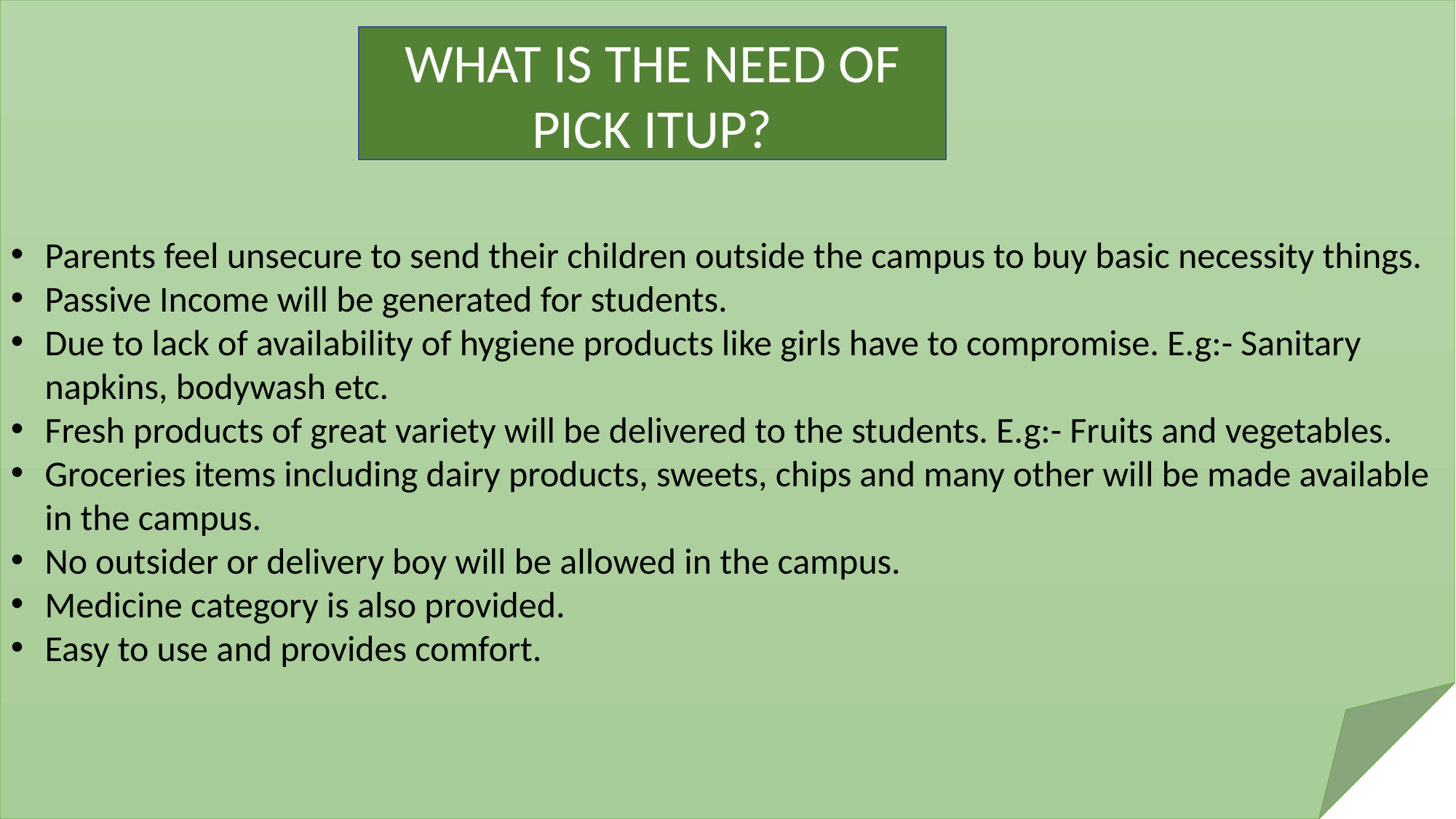

Parents feel unsecure to send their children outside the campus to buy basic necessity things.
Passive Income will be generated for students.
Due to lack of availability of hygiene products like girls have to compromise. E.g:- Sanitary napkins, bodywash etc.
Fresh products of great variety will be delivered to the students. E.g:- Fruits and vegetables.
Groceries items including dairy products, sweets, chips and many other will be made available in the campus.
No outsider or delivery boy will be allowed in the campus.
Medicine category is also provided.
Easy to use and provides comfort.

WHAT IS THE NEED OF PICK ITUP?